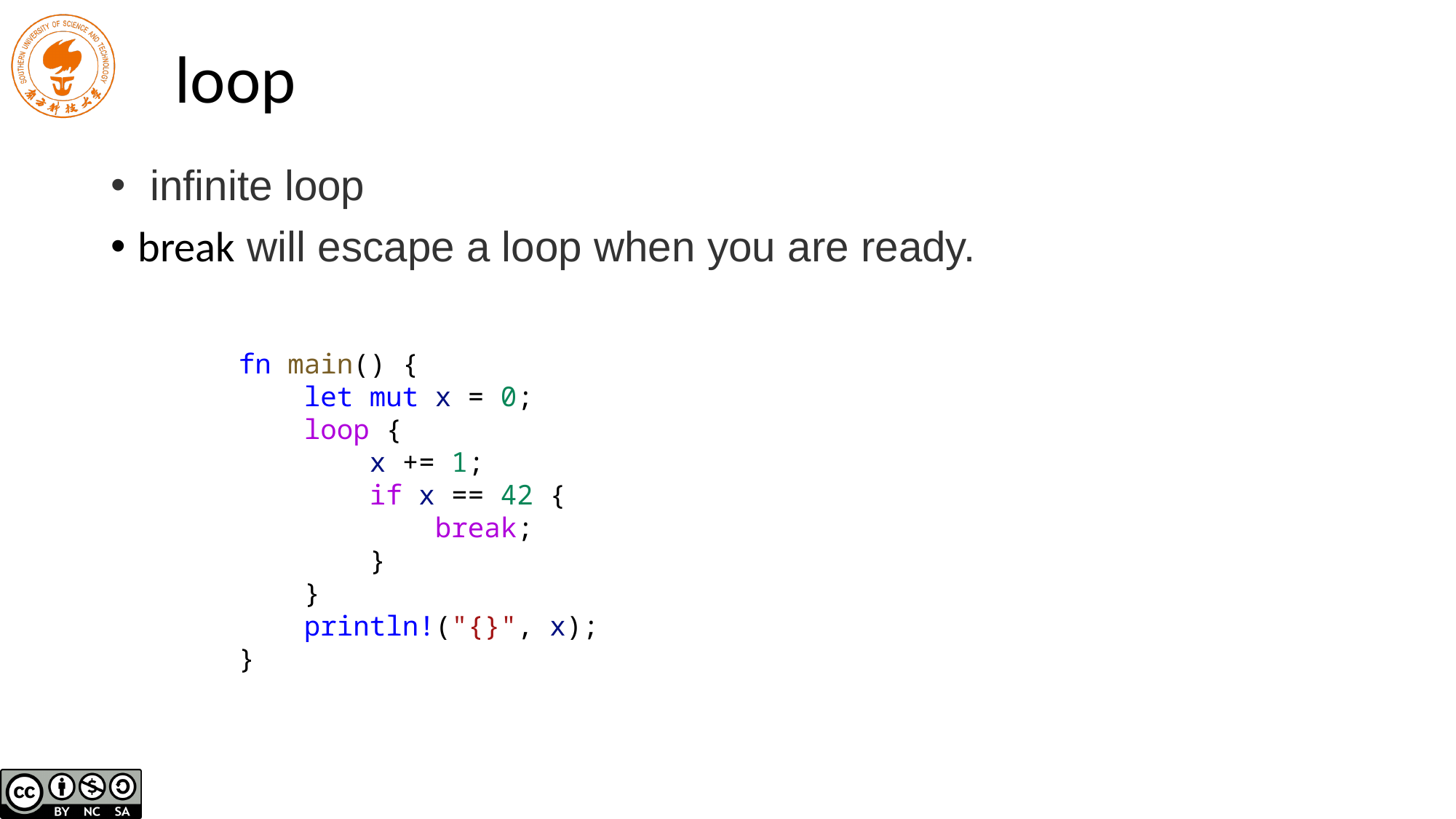

# loop
 infinite loop
break will escape a loop when you are ready.
fn main() {
    let mut x = 0;
    loop {
        x += 1;
        if x == 42 {
            break;
        }
    }
    println!("{}", x);
}